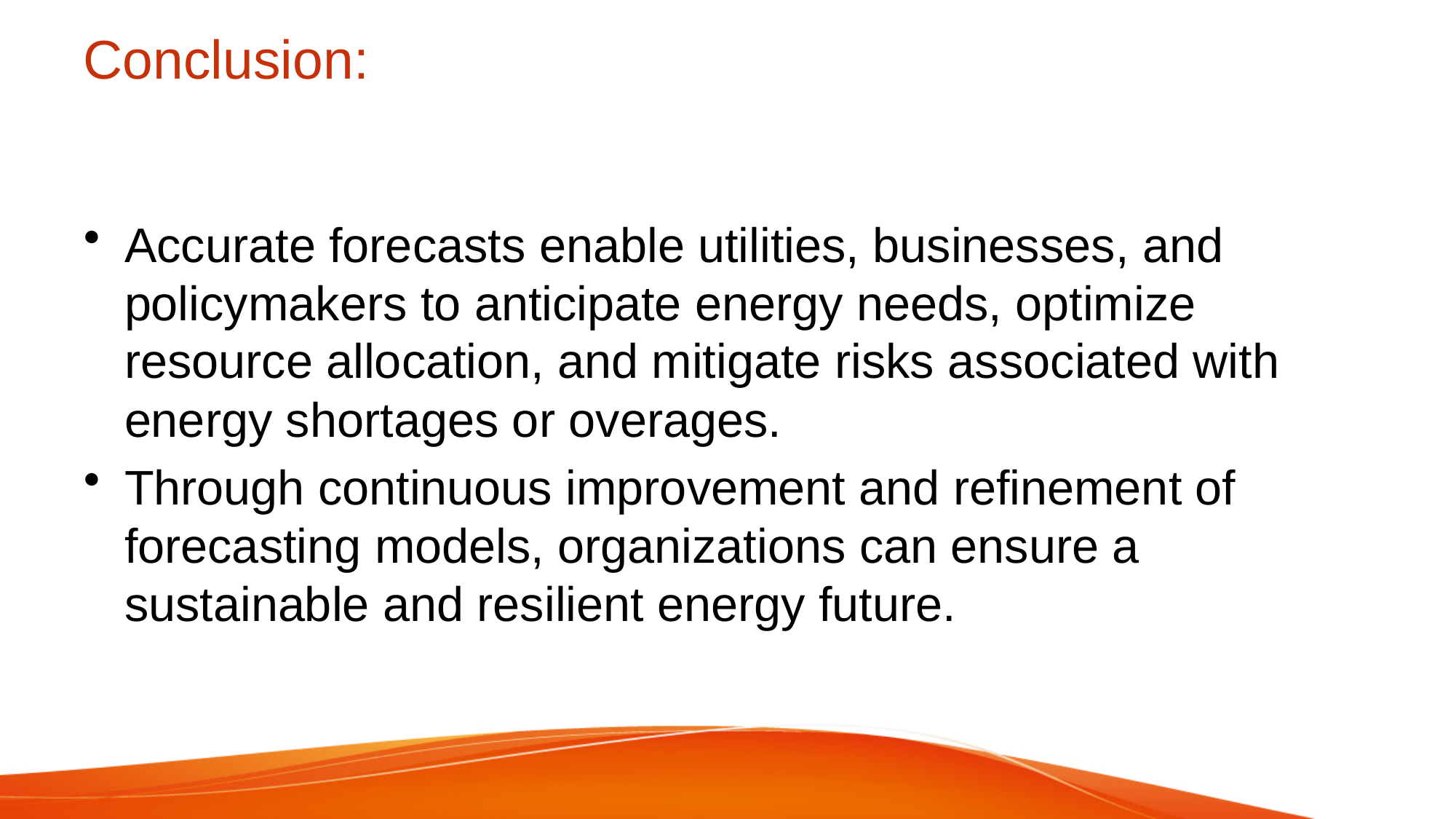

# Conclusion:

Accurate forecasts enable utilities, businesses, and policymakers to anticipate energy needs, optimize resource allocation, and mitigate risks associated with energy shortages or overages.
Through continuous improvement and refinement of forecasting models, organizations can ensure a sustainable and resilient energy future.